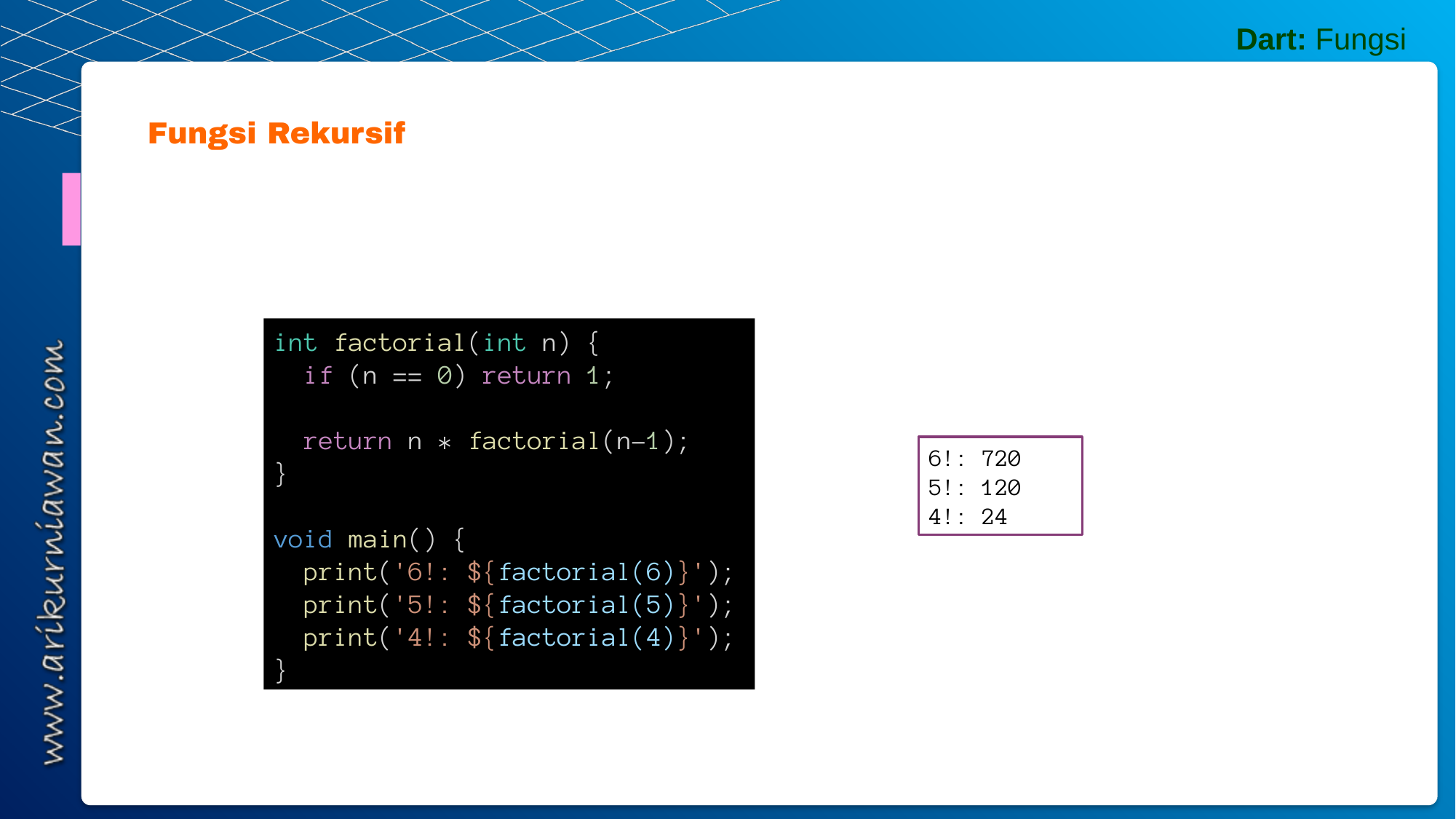

Dart: Fungsi
Fungsi Rekursif
int factorial(int n) {
  if (n == 0) return 1;
  return n * factorial(n-1);
}
void main() {
  print('6!: ${factorial(6)}');
  print('5!: ${factorial(5)}');
  print('4!: ${factorial(4)}');
}
6!: 720
5!: 120
4!: 24